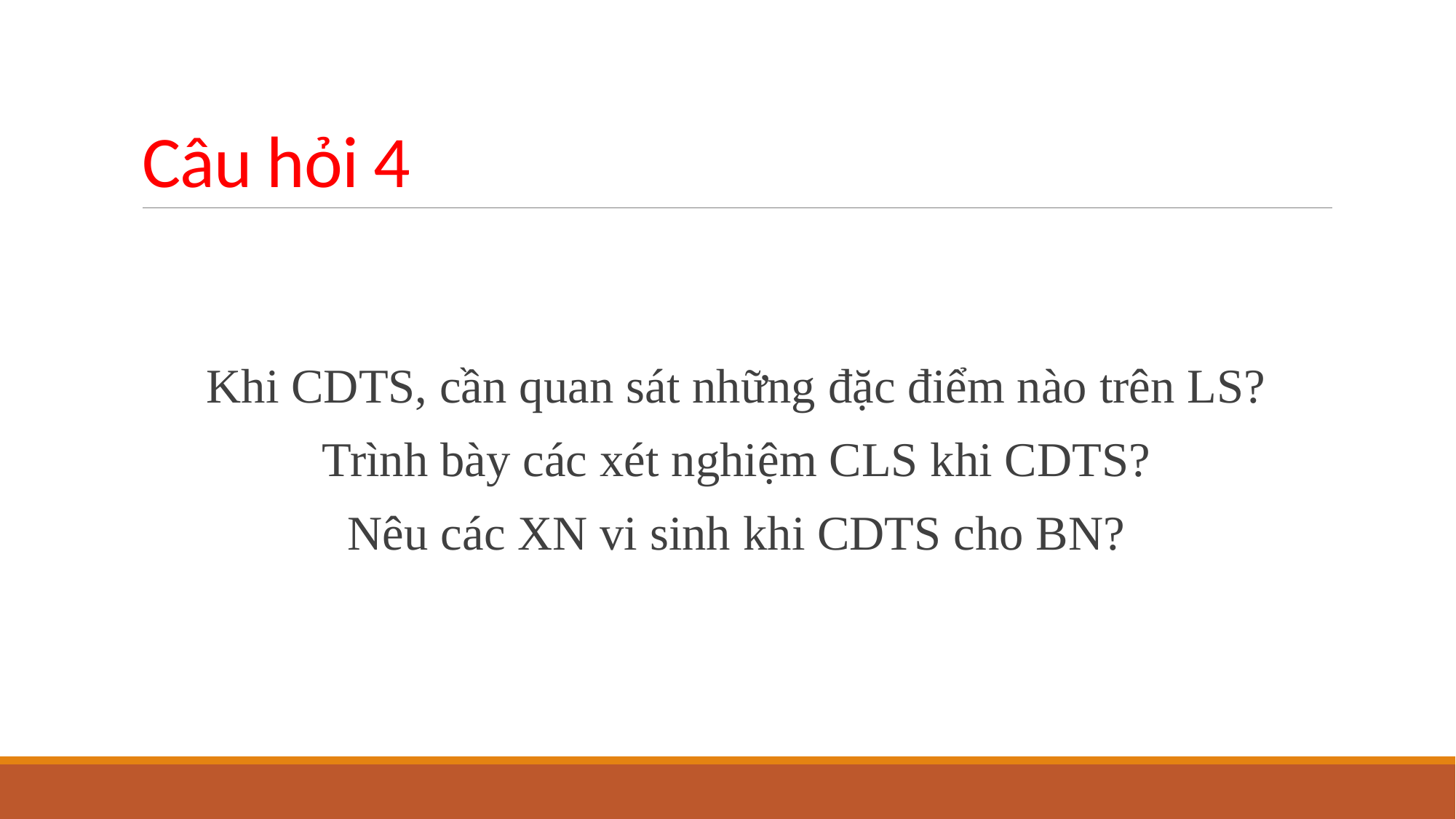

# Câu hỏi 4
Khi CDTS, cần quan sát những đặc điểm nào trên LS?
Trình bày các xét nghiệm CLS khi CDTS?
Nêu các XN vi sinh khi CDTS cho BN?